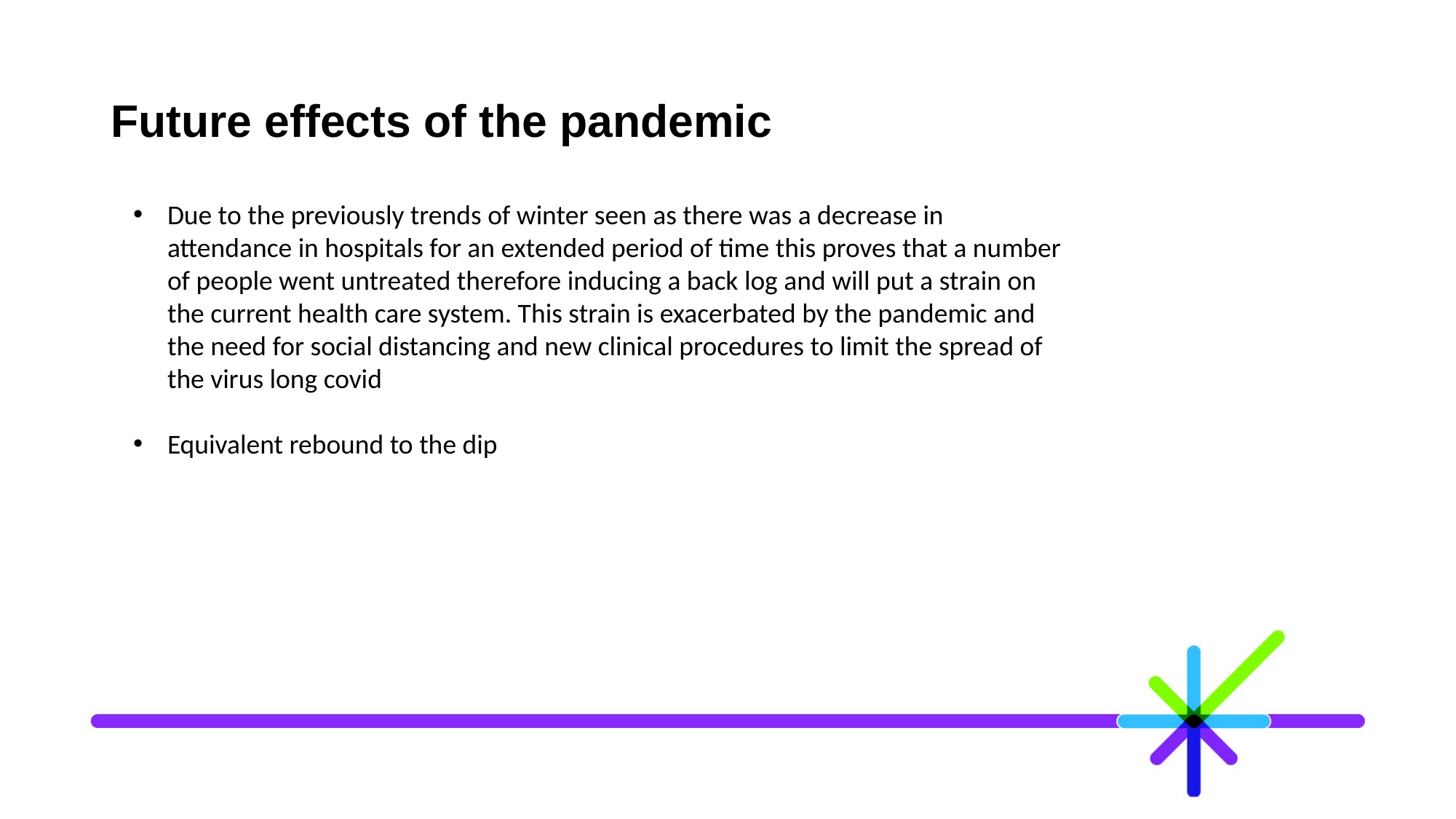

# Future effects of the pandemic
Due to the previously trends of winter seen as there was a decrease in attendance in hospitals for an extended period of time this proves that a number of people went untreated therefore inducing a back log and will put a strain on the current health care system. This strain is exacerbated by the pandemic and the need for social distancing and new clinical procedures to limit the spread of the virus long covid

Equivalent rebound to the dip